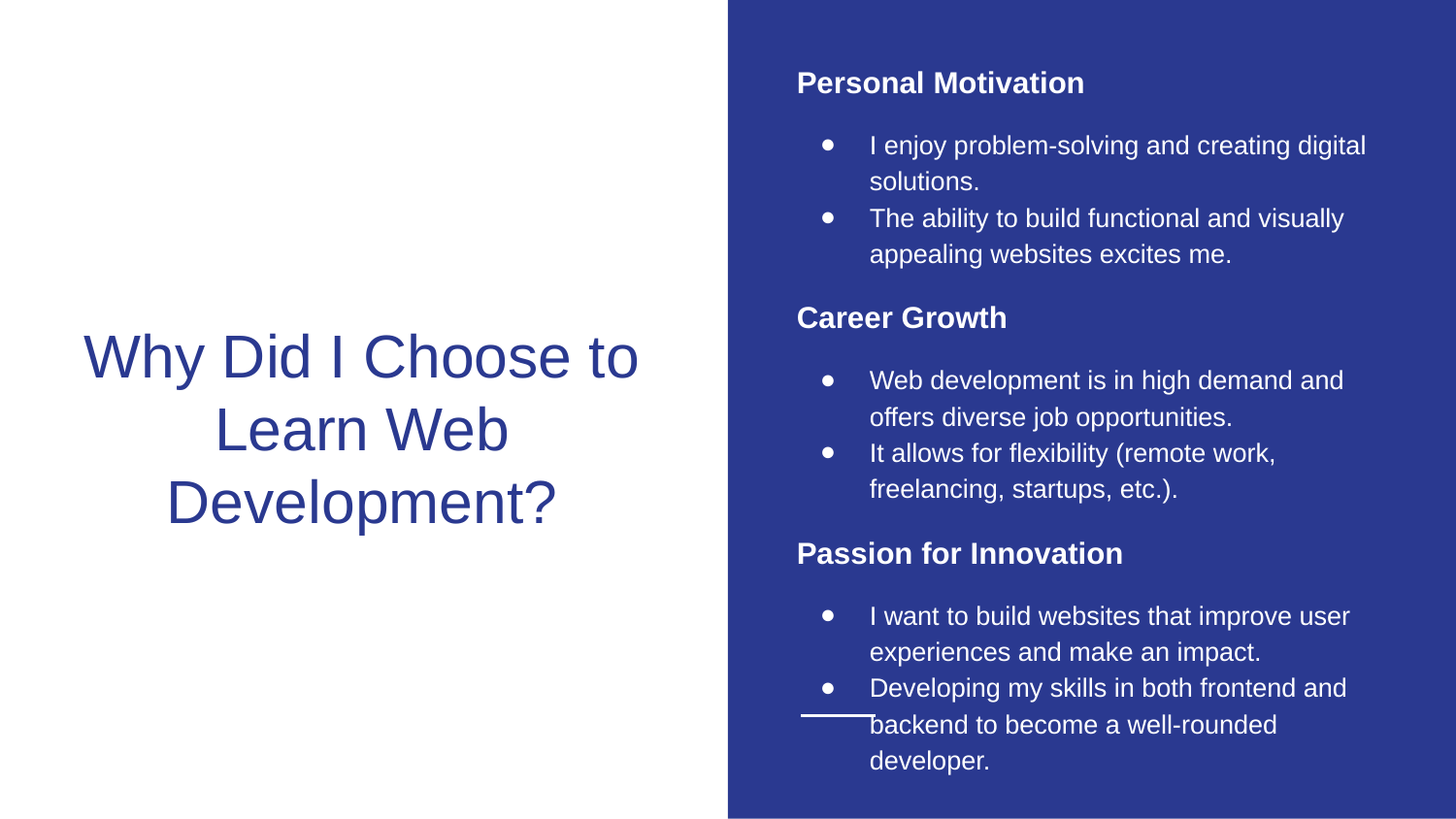

Personal Motivation
I enjoy problem-solving and creating digital solutions.
The ability to build functional and visually appealing websites excites me.
Career Growth
Web development is in high demand and offers diverse job opportunities.
It allows for flexibility (remote work, freelancing, startups, etc.).
Passion for Innovation
I want to build websites that improve user experiences and make an impact.
Developing my skills in both frontend and backend to become a well-rounded developer.

# Why Did I Choose to Learn Web Development?